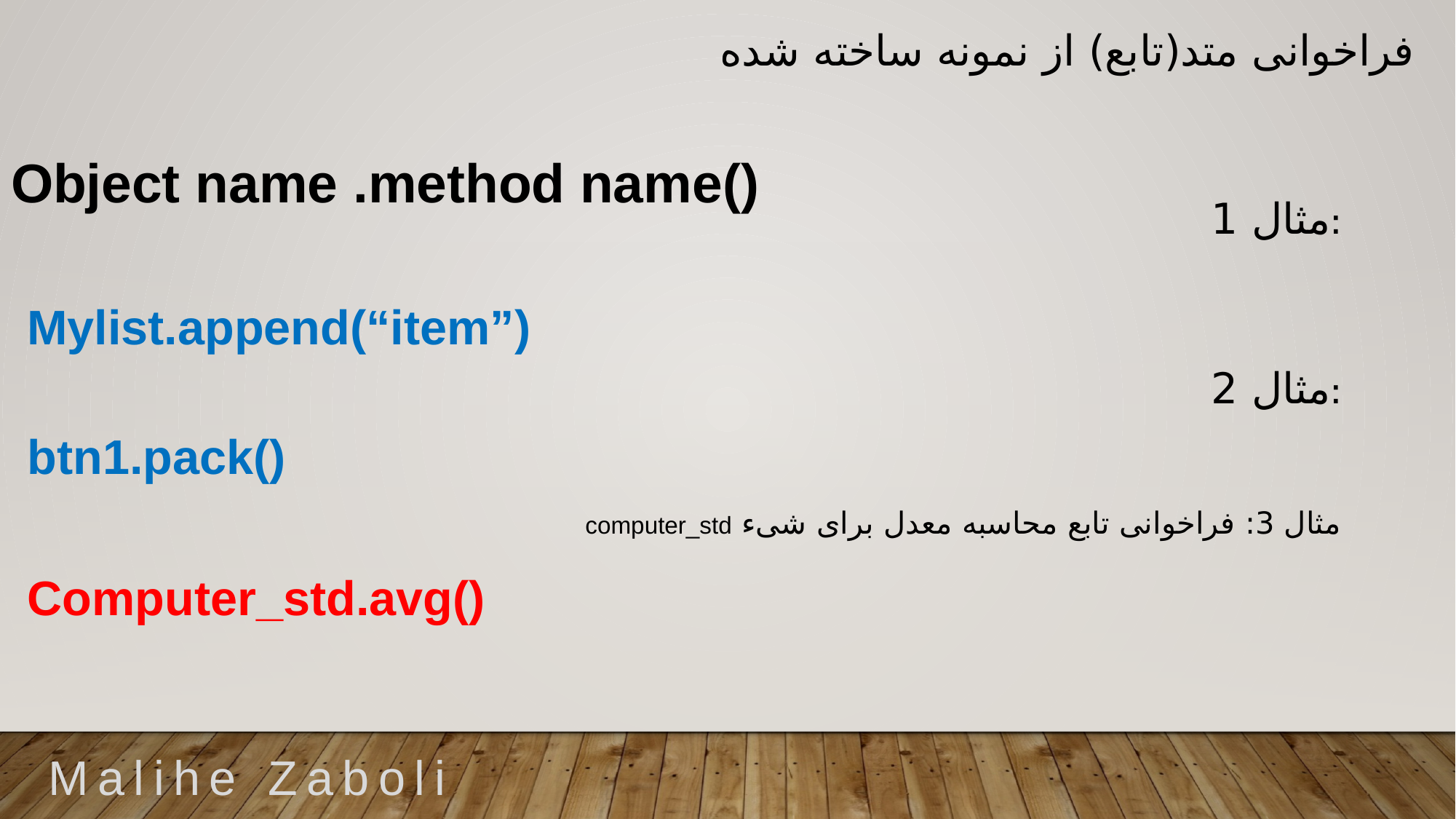

فراخوانی متد(تابع) از نمونه ساخته شده
Object name .method name()
مثال 1:
Mylist.append(“item”)
مثال 2:
btn1.pack()
مثال 3: فراخوانی تابع محاسبه معدل برای شیء computer_std
Computer_std.avg()
Malihe Zaboli